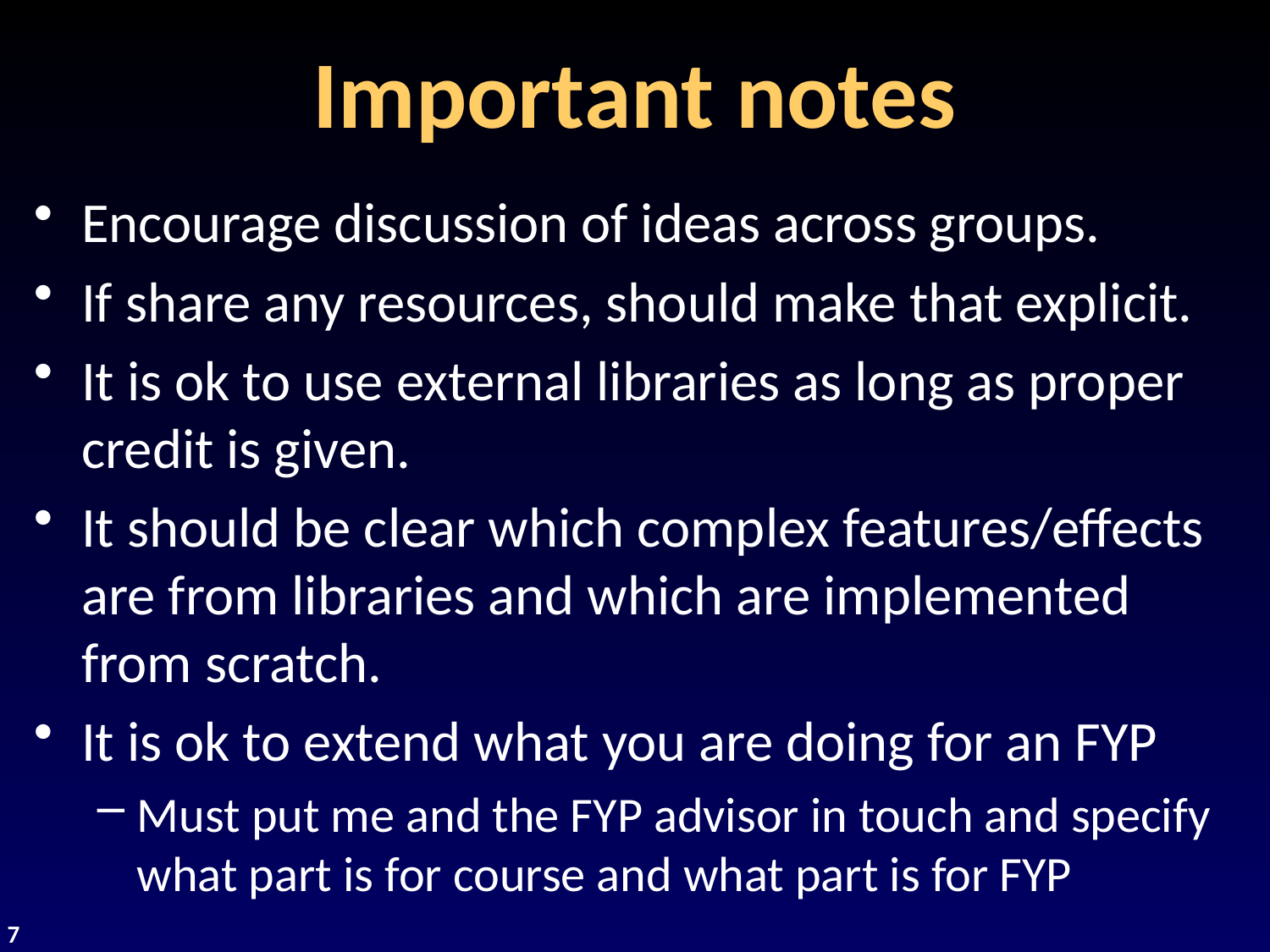

# Important notes
Encourage discussion of ideas across groups.
If share any resources, should make that explicit.
It is ok to use external libraries as long as proper credit is given.
It should be clear which complex features/effects are from libraries and which are implemented from scratch.
It is ok to extend what you are doing for an FYP
Must put me and the FYP advisor in touch and specify what part is for course and what part is for FYP
7